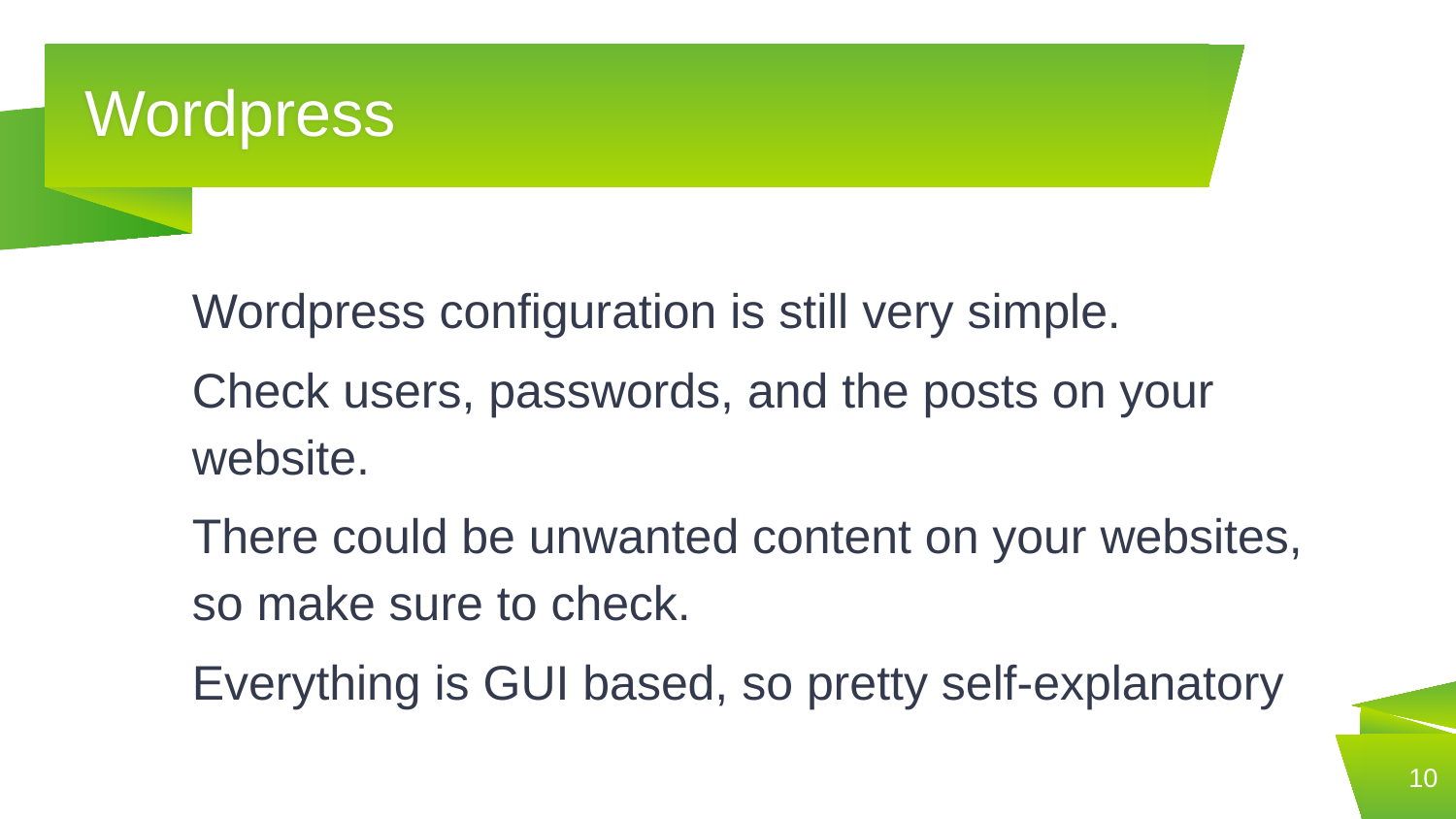

# Wordpress
Wordpress configuration is still very simple.
Check users, passwords, and the posts on your website.
There could be unwanted content on your websites, so make sure to check.
Everything is GUI based, so pretty self-explanatory
10